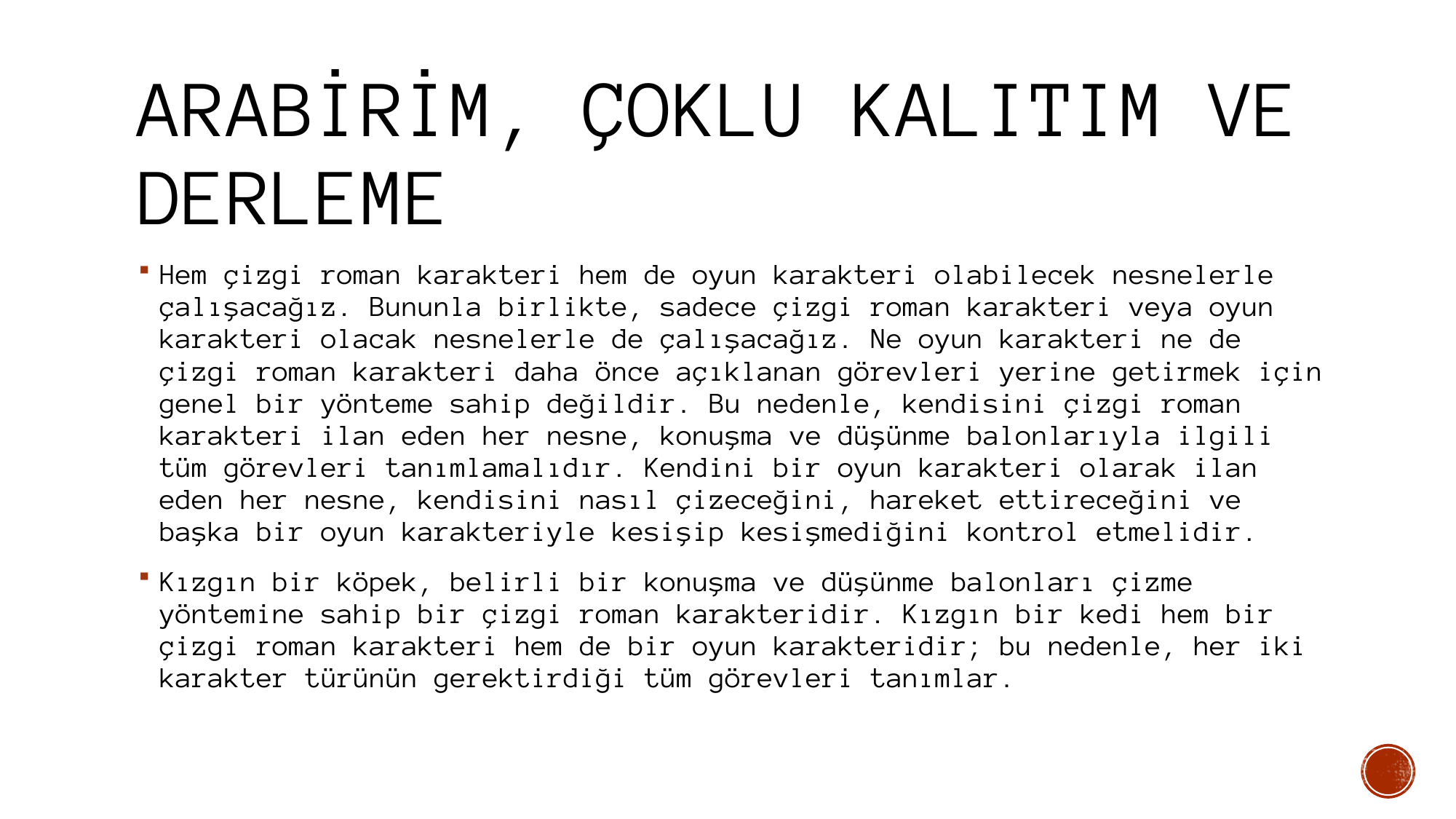

# ARABİRİM, Çoklu Kalıtım ve DERLEME
Hem çizgi roman karakteri hem de oyun karakteri olabilecek nesnelerle çalışacağız. Bununla birlikte, sadece çizgi roman karakteri veya oyun karakteri olacak nesnelerle de çalışacağız. Ne oyun karakteri ne de çizgi roman karakteri daha önce açıklanan görevleri yerine getirmek için genel bir yönteme sahip değildir. Bu nedenle, kendisini çizgi roman karakteri ilan eden her nesne, konuşma ve düşünme balonlarıyla ilgili tüm görevleri tanımlamalıdır. Kendini bir oyun karakteri olarak ilan eden her nesne, kendisini nasıl çizeceğini, hareket ettireceğini ve başka bir oyun karakteriyle kesişip kesişmediğini kontrol etmelidir.
Kızgın bir köpek, belirli bir konuşma ve düşünme balonları çizme yöntemine sahip bir çizgi roman karakteridir. Kızgın bir kedi hem bir çizgi roman karakteri hem de bir oyun karakteridir; bu nedenle, her iki karakter türünün gerektirdiği tüm görevleri tanımlar.